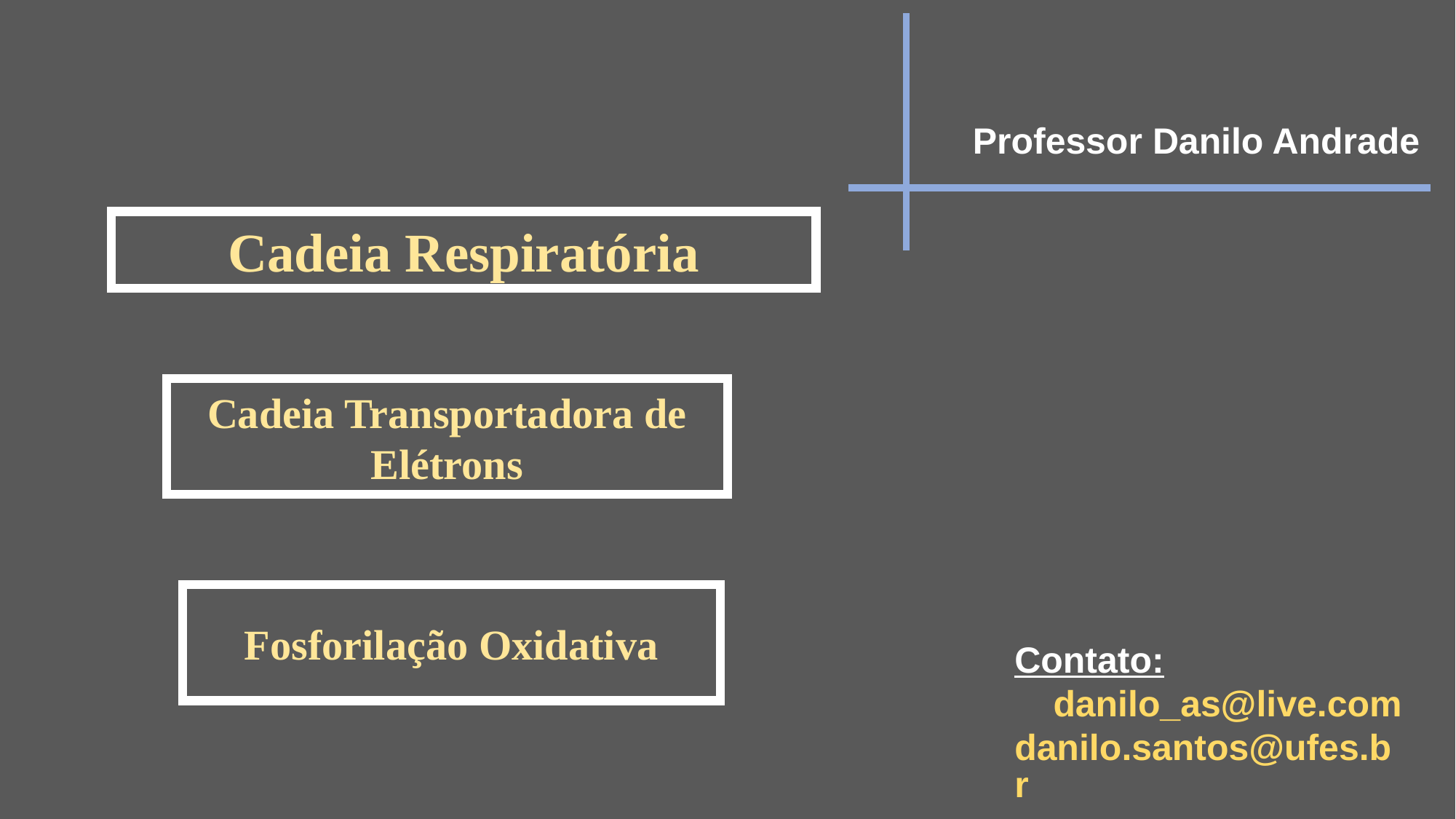

Professor Danilo Andrade

Cadeia Respiratória
Cadeia Transportadora de Elétrons
Fosforilação Oxidativa
Contato:
danilo_as@live.com
danilo.santos@ufes.br